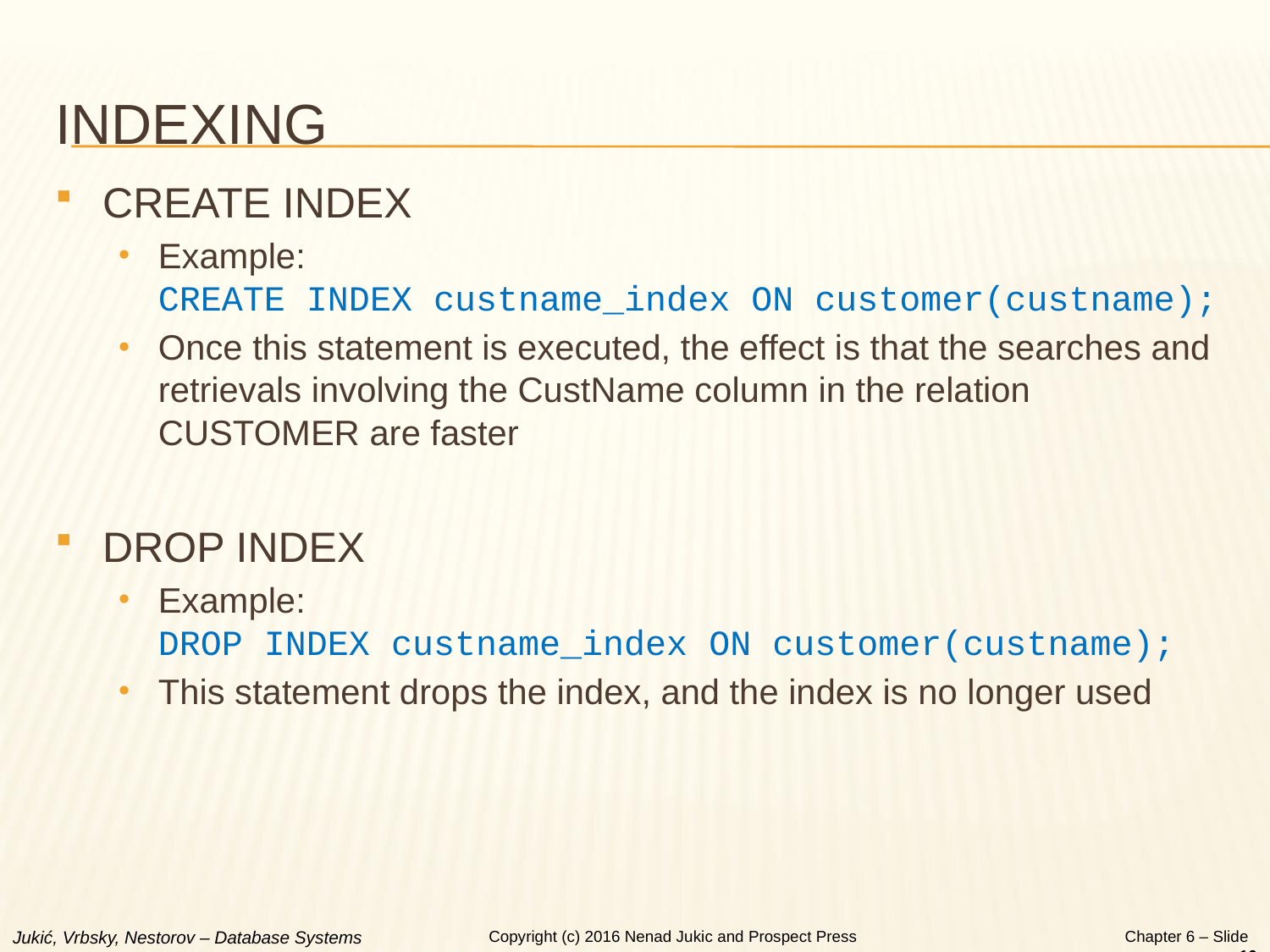

# INDEXING
CREATE INDEX
Example:
CREATE INDEX custname_index ON customer(custname);
Once this statement is executed, the effect is that the searches and retrievals involving the CustName column in the relation CUSTOMER are faster

DROP INDEX
Example:
DROP INDEX custname_index ON customer(custname);
This statement drops the index, and the index is no longer used
Jukić, Vrbsky, Nestorov – Database Systems
Chapter 6 – Slide  10